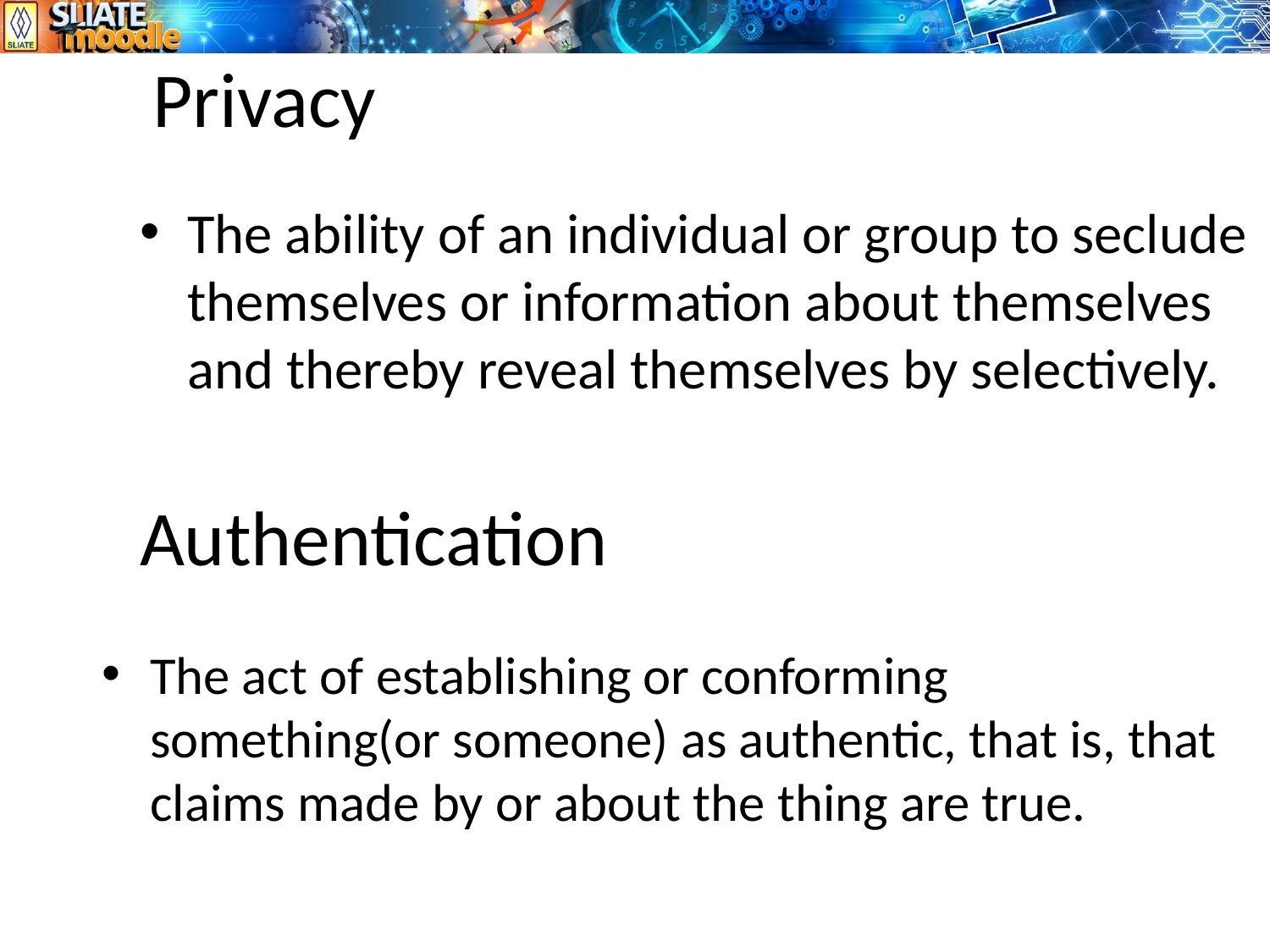

# Privacy
The ability of an individual or group to seclude themselves or information about themselves and thereby reveal themselves by selectively.
Authentication
The act of establishing or conforming something(or someone) as authentic, that is, that claims made by or about the thing are true.